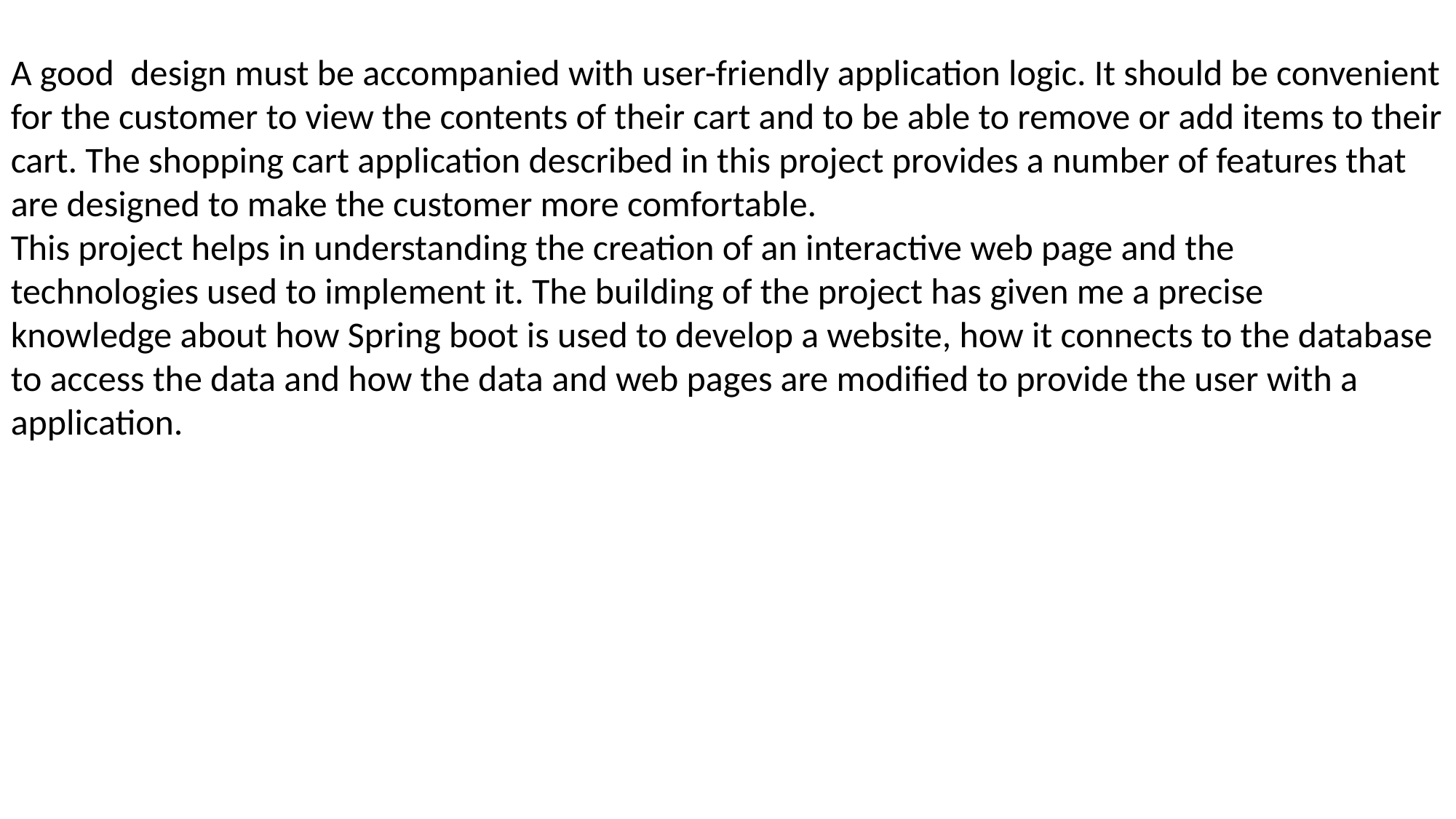

A good  design must be accompanied with user-friendly application logic. It should be convenient for the customer to view the contents of their cart and to be able to remove or add items to their cart. The shopping cart application described in this project provides a number of features that are designed to make the customer more comfortable.
This project helps in understanding the creation of an interactive web page and the
technologies used to implement it. The building of the project has given me a precise
knowledge about how Spring boot is used to develop a website, how it connects to the database
to access the data and how the data and web pages are modified to provide the user with a
application.